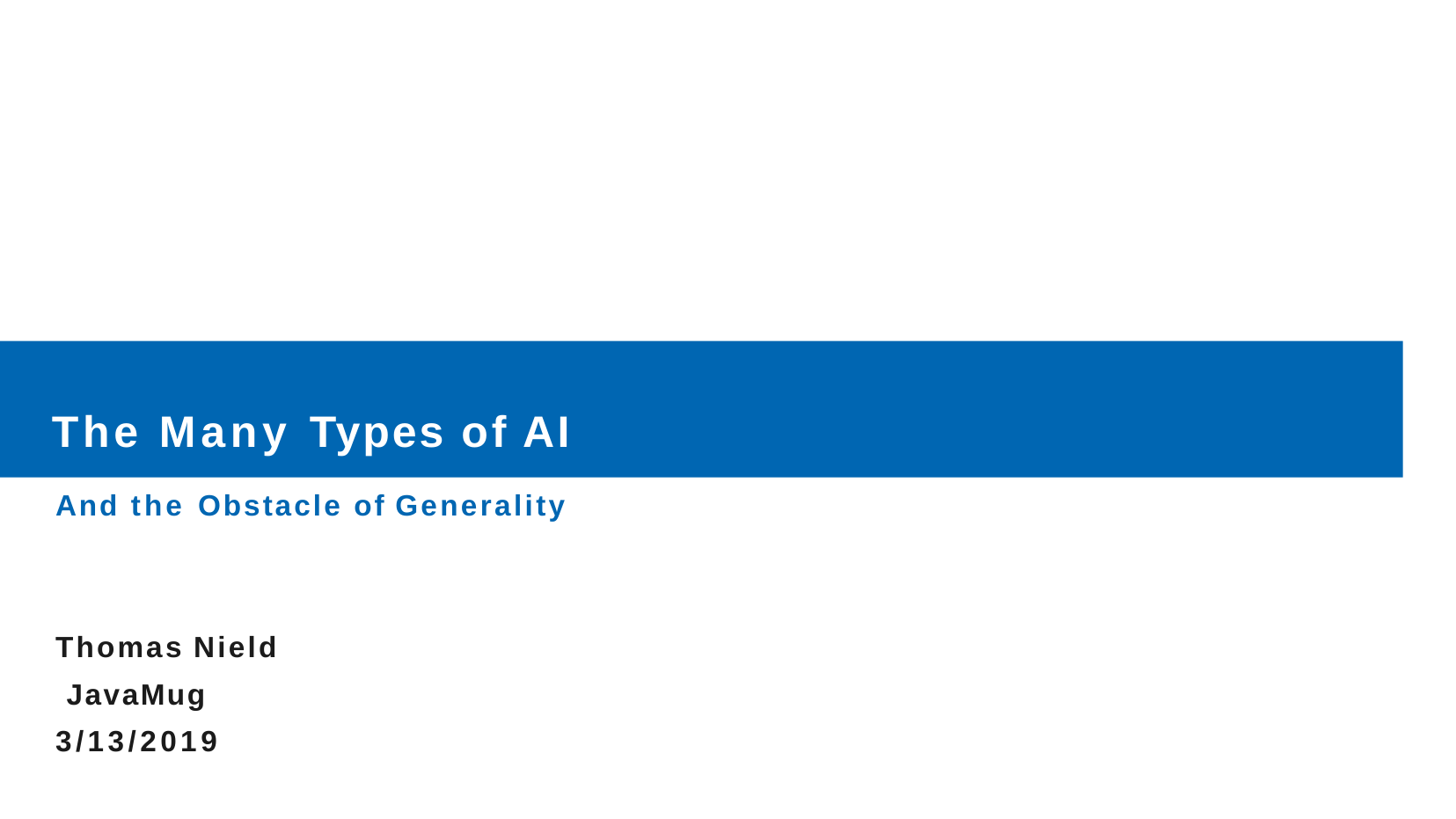

The Many Types of AI
And the Obstacle of Generality
Thomas Nield  JavaMug  3/13/2019